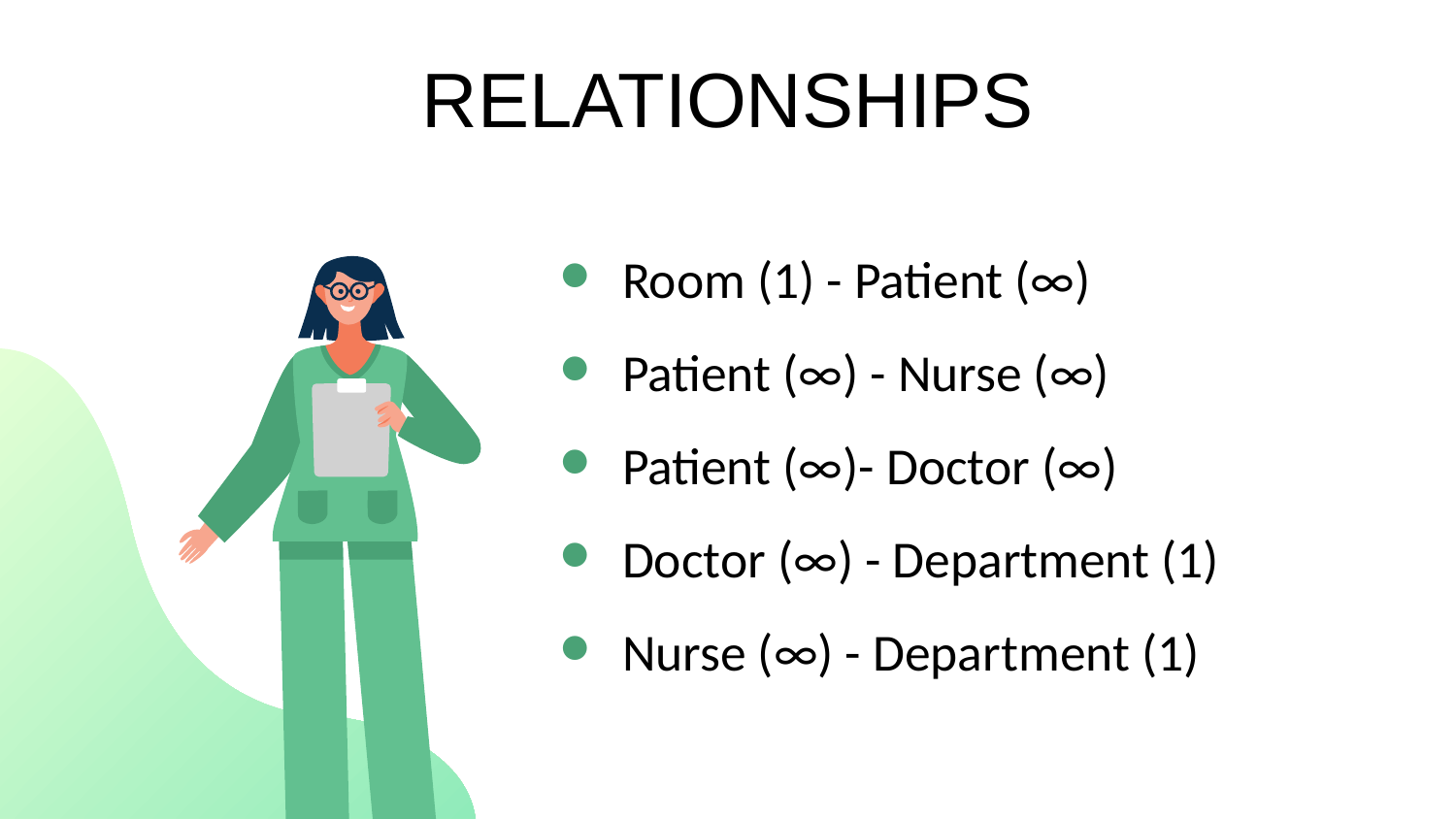

# RELATIONSHIPS
Room (1) - Patient (∞)
Patient (∞) - Nurse (∞)
Patient (∞)- Doctor (∞)
Doctor (∞) - Department (1)
Nurse (∞) - Department (1)